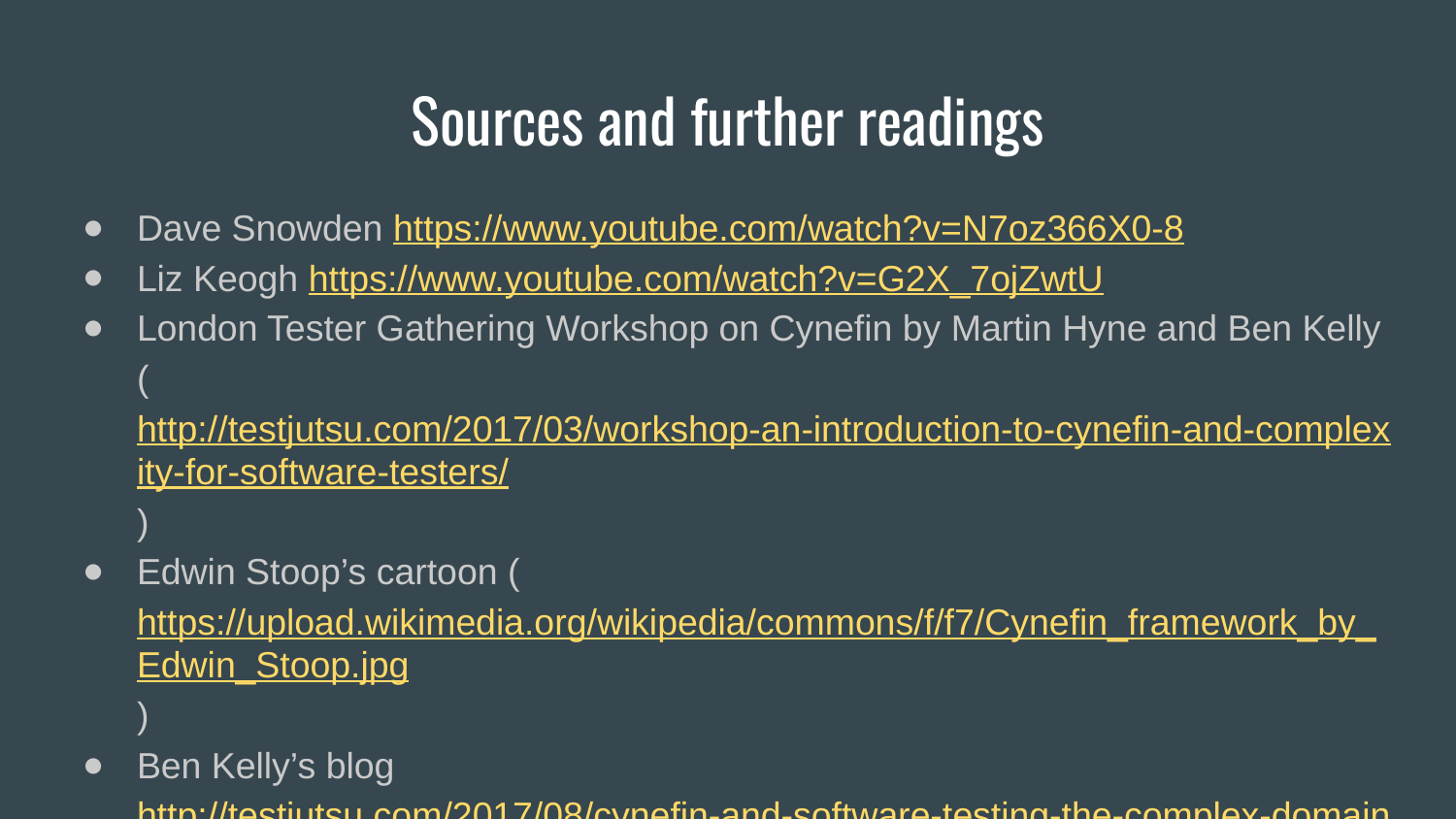

# Sources and further readings
Dave Snowden https://www.youtube.com/watch?v=N7oz366X0-8
Liz Keogh https://www.youtube.com/watch?v=G2X_7ojZwtU
London Tester Gathering Workshop on Cynefin by Martin Hyne and Ben Kelly (http://testjutsu.com/2017/03/workshop-an-introduction-to-cynefin-and-complexity-for-software-testers/)
Edwin Stoop’s cartoon (https://upload.wikimedia.org/wikipedia/commons/f/f7/Cynefin_framework_by_Edwin_Stoop.jpg)
Ben Kelly’s blog http://testjutsu.com/2017/08/cynefin-and-software-testing-the-complex-domain/
Cat pictures from Google images